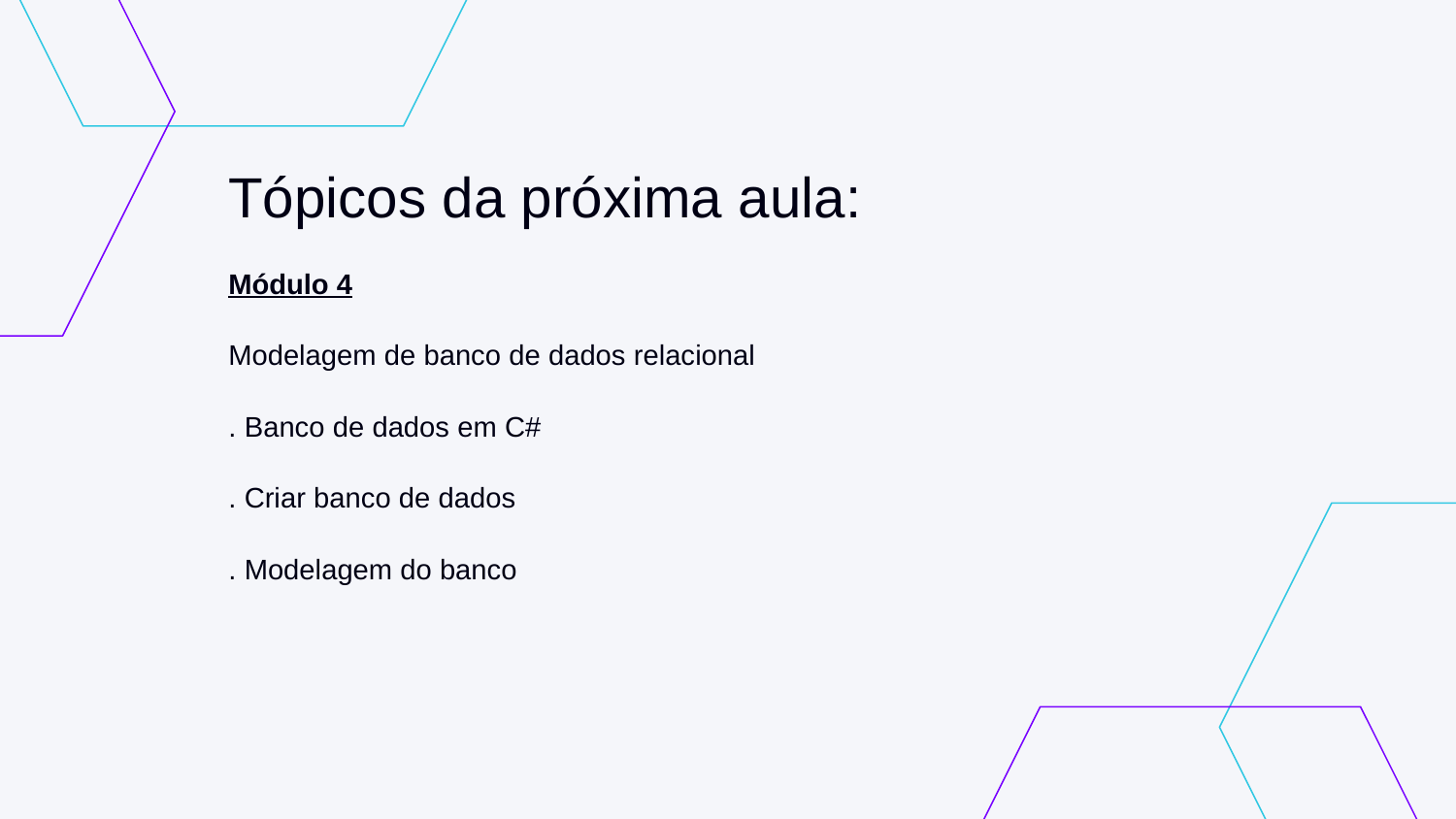

# Tópicos da próxima aula:
Módulo 4
Modelagem de banco de dados relacional
. Banco de dados em C#
. Criar banco de dados
. Modelagem do banco